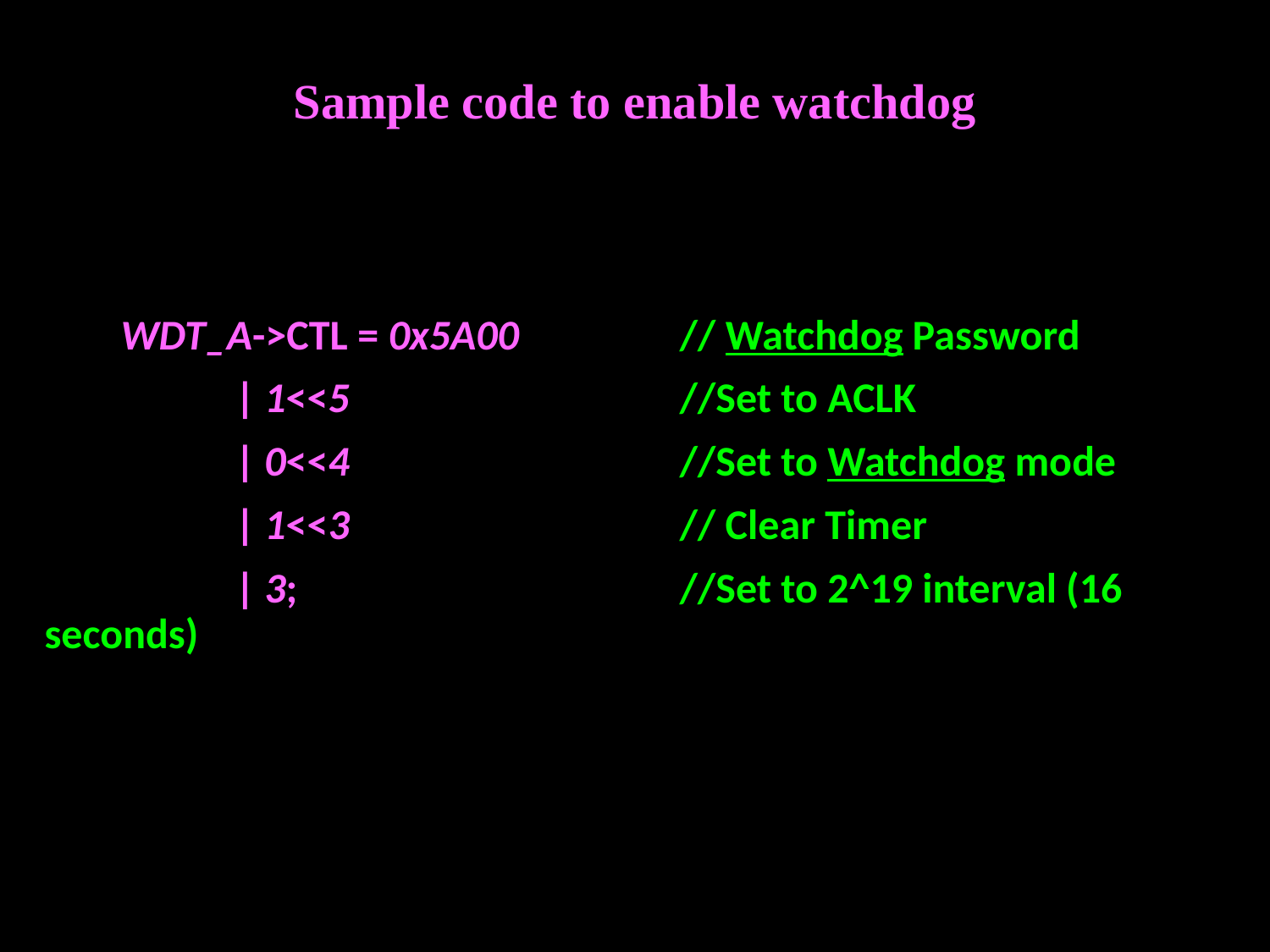

# Sample code to enable watchdog
        WDT_A->CTL = 0x5A00     	// Watchdog Password
                    | 1<<5      			//Set to ACLK
                    | 0<<4      			//Set to Watchdog mode
                    | 1<<3      			// Clear Timer
                    | 3;        			//Set to 2^19 interval (16 seconds)